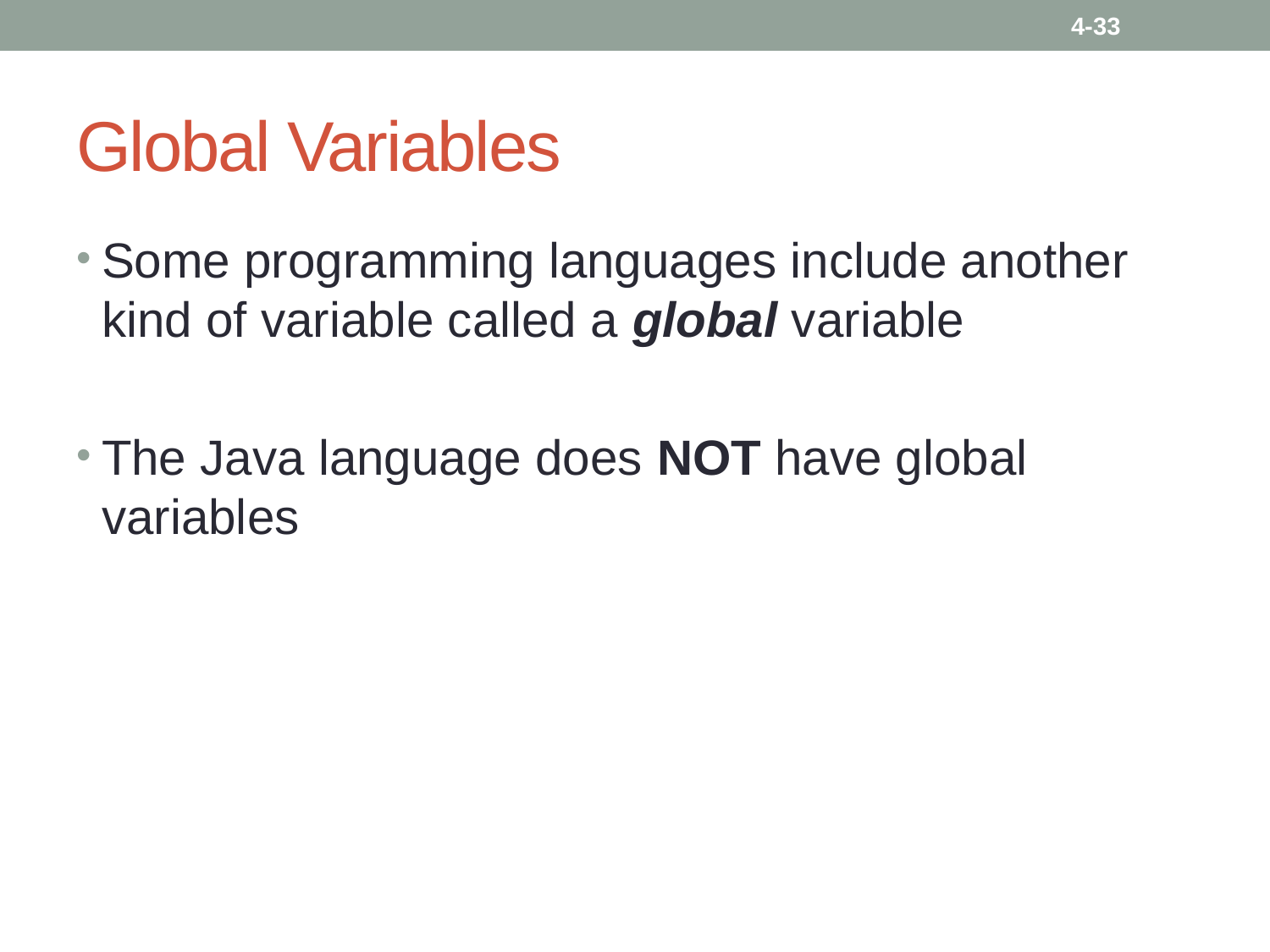

4-33
# Global Variables
Some programming languages include another kind of variable called a global variable

The Java language does NOT have global variables